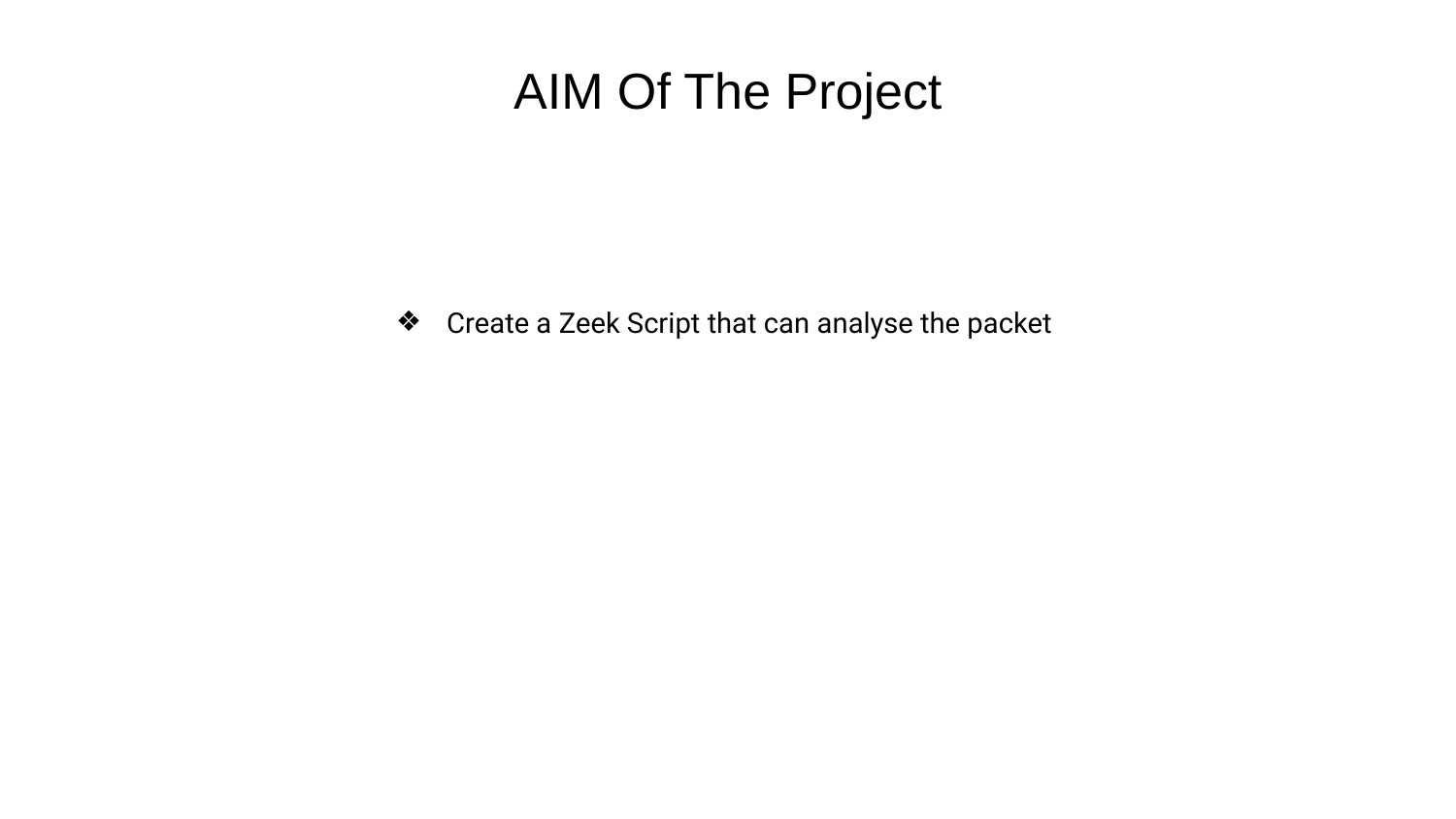

# AIM Of The Project
Create a Zeek Script that can analyse the packet